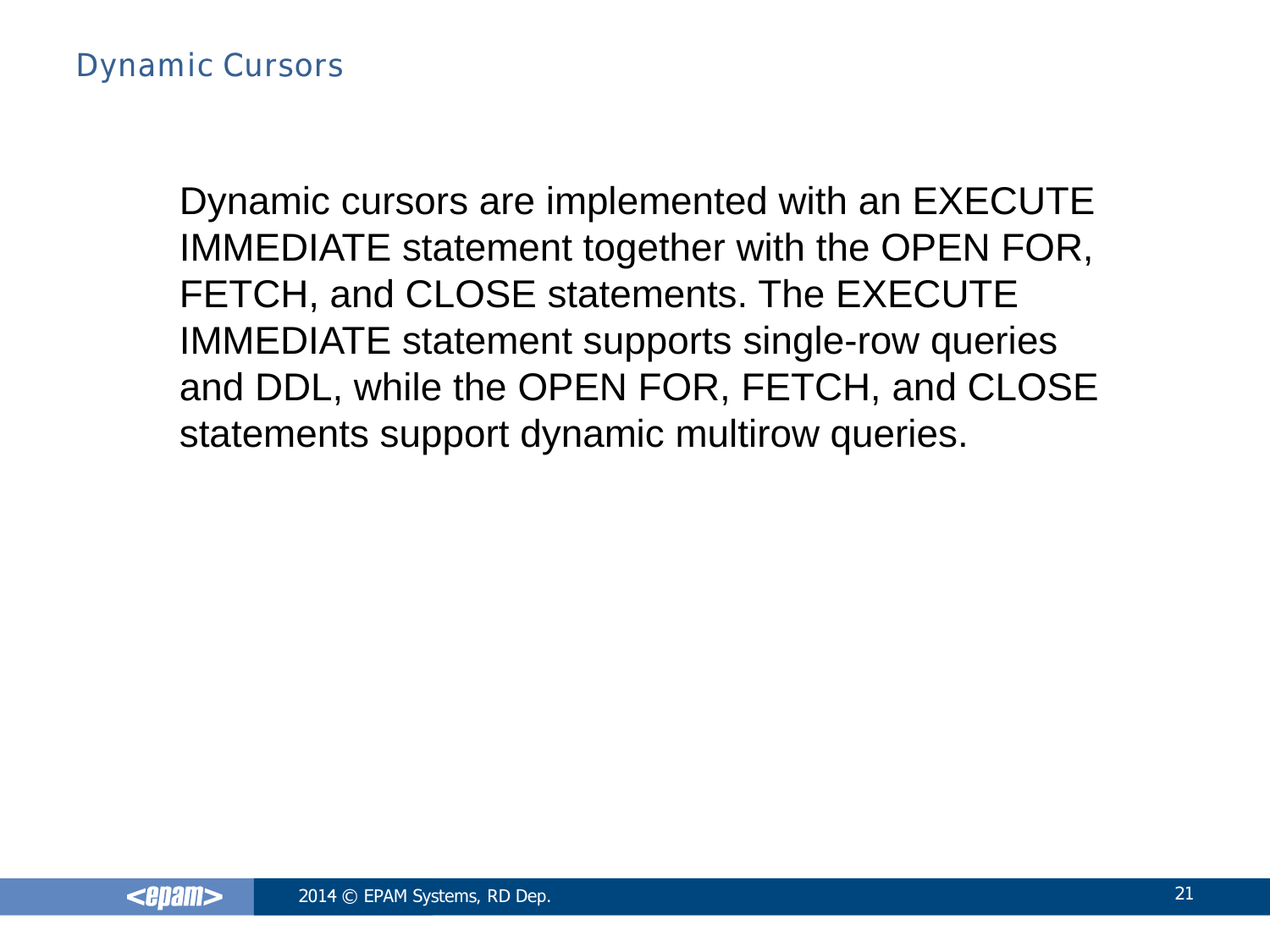

# Dynamic Cursors
Dynamic cursors are implemented with an EXECUTE IMMEDIATE statement together with the OPEN FOR, FETCH, and CLOSE statements. The EXECUTE IMMEDIATE statement supports single-row queries and DDL, while the OPEN FOR, FETCH, and CLOSE statements support dynamic multirow queries.
21
2014 © EPAM Systems, RD Dep.